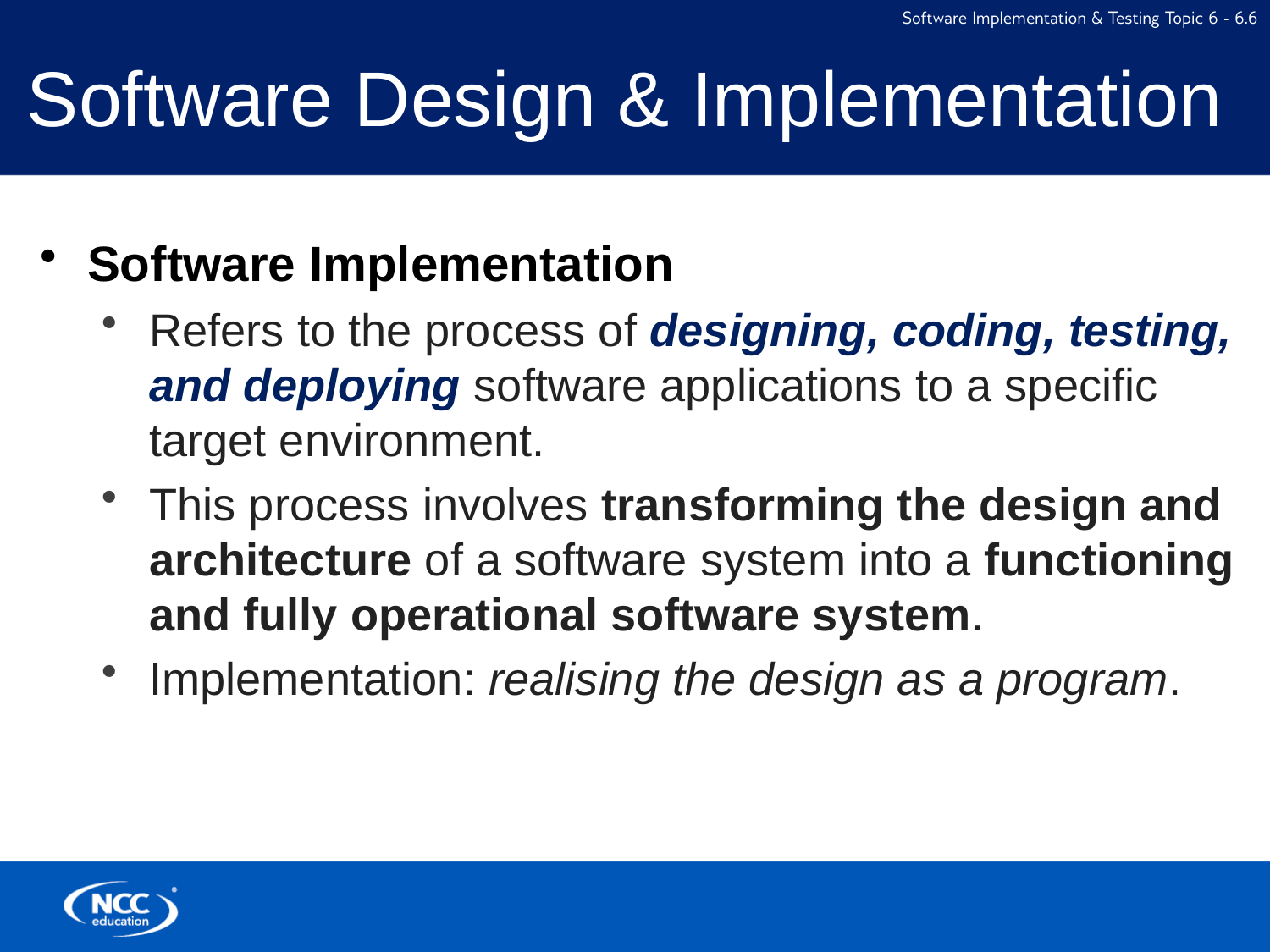

# Software Design & Implementation
Software Implementation
Refers to the process of designing, coding, testing, and deploying software applications to a specific target environment.
This process involves transforming the design and architecture of a software system into a functioning and fully operational software system.
Implementation: realising the design as a program.